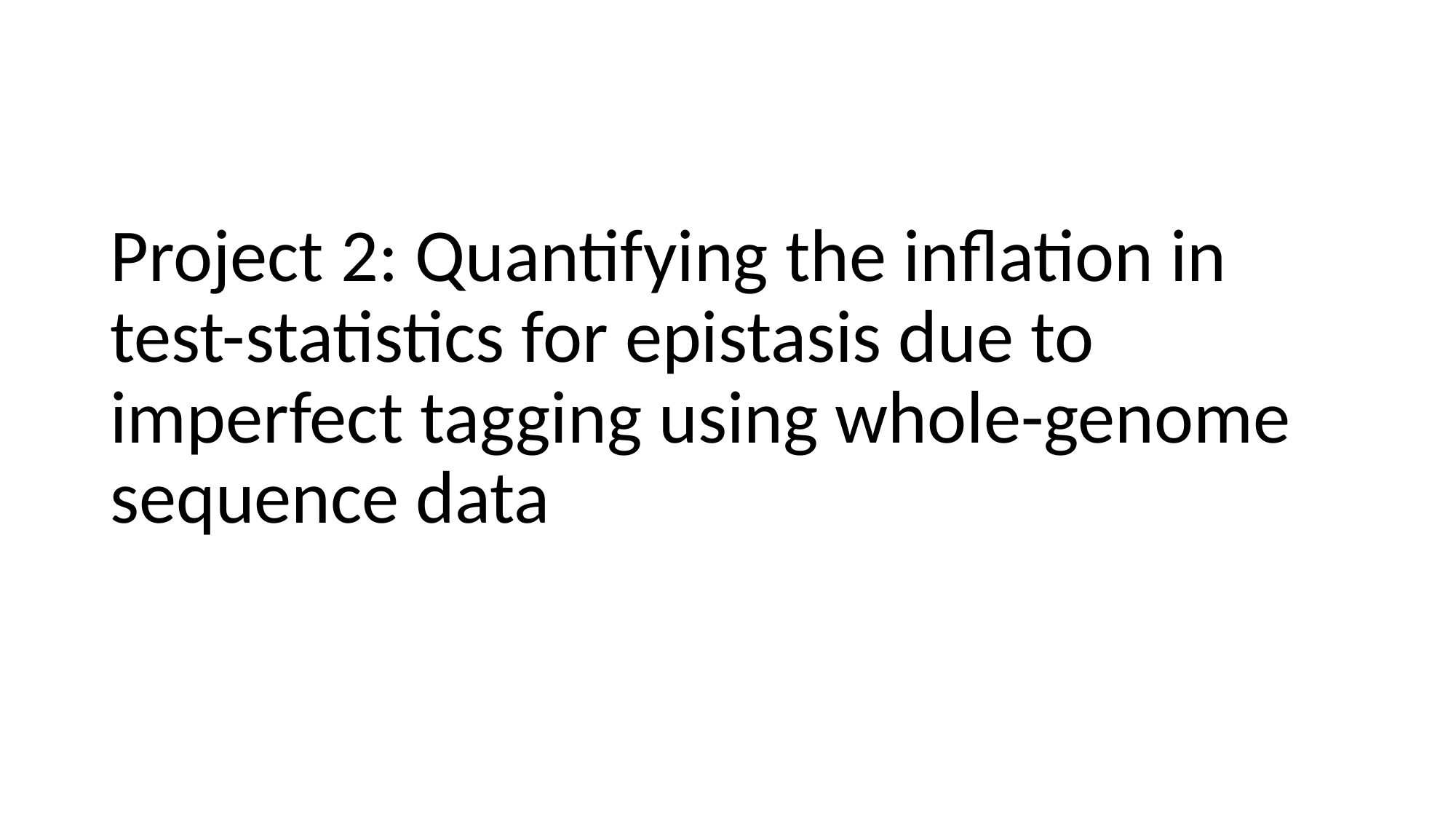

# Project 2: Quantifying the inflation in test-statistics for epistasis due to imperfect tagging using whole-genome sequence data